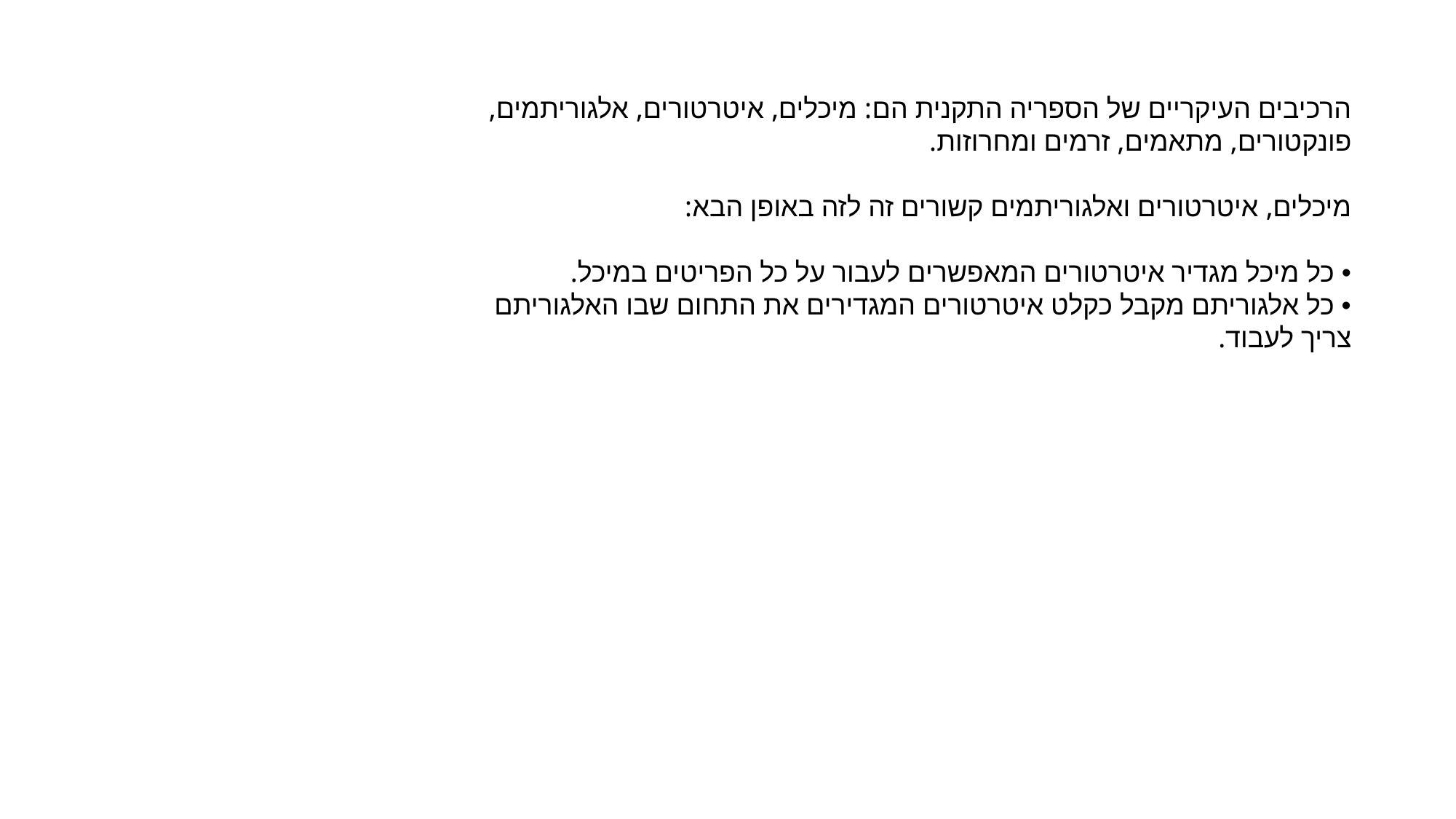

הרכיבים העיקריים של הספריה התקנית הם: מיכלים, איטרטורים, אלגוריתמים, פונקטורים, מתאמים, זרמים ומחרוזות.
מיכלים, איטרטורים ואלגוריתמים קשורים זה לזה באופן הבא:
• כל מיכל מגדיר איטרטורים המאפשרים לעבור על כל הפריטים במיכל.
• כל אלגוריתם מקבל כקלט איטרטורים המגדירים את התחום שבו האלגוריתם צריך לעבוד.